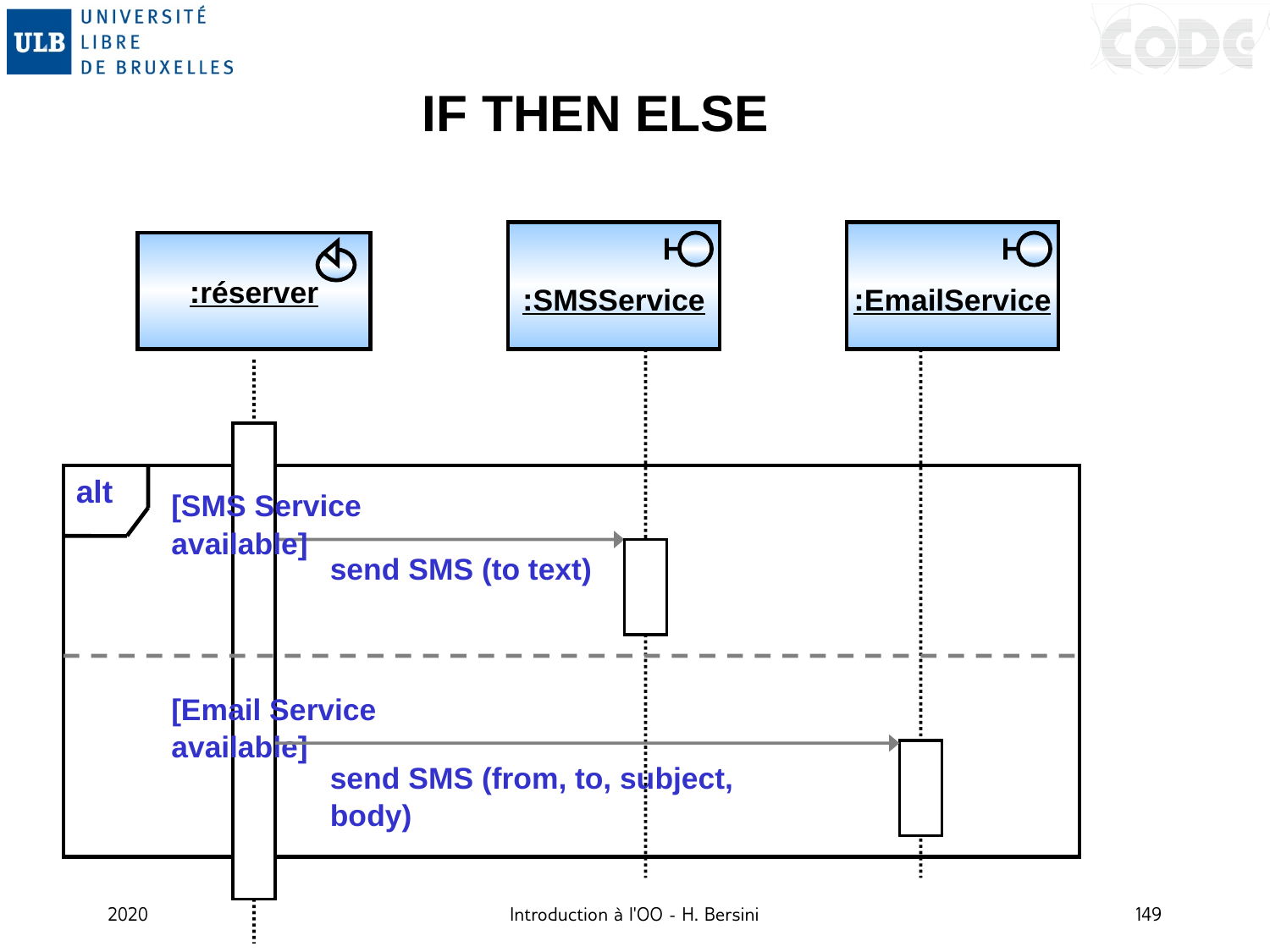

# IF THEN ELSE

:SMSService

:EmailService
:réserver

alt

[SMS Service available]

send SMS (to text)

[Email Service available]

send SMS (from, to, subject, body)
2020
Introduction à l'OO - H. Bersini
149